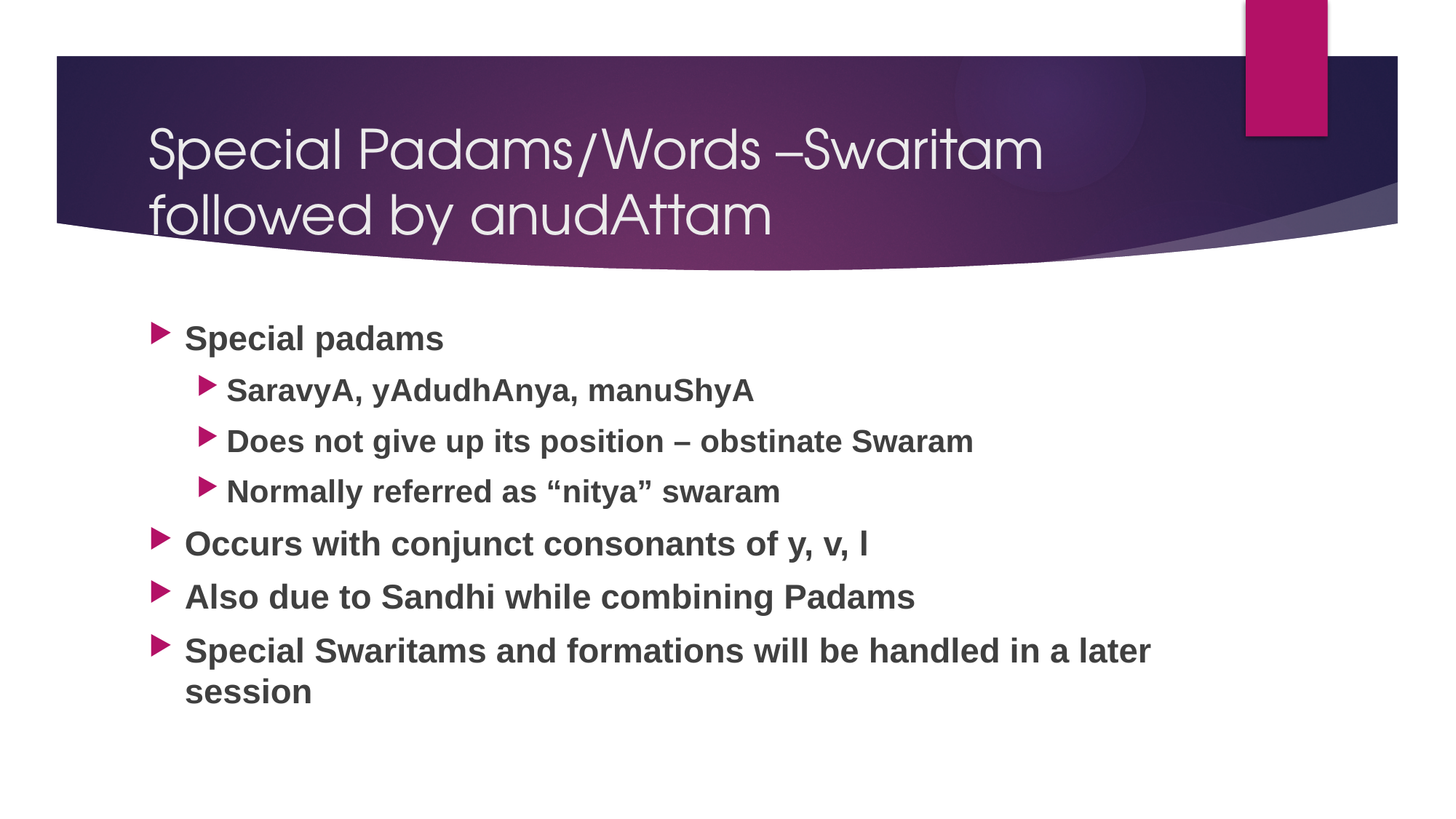

# Special Padams/Words –Swaritam followed by anudAttam
Special padams
SaravyA, yAdudhAnya, manuShyA
Does not give up its position – obstinate Swaram
Normally referred as “nitya” swaram
Occurs with conjunct consonants of y, v, l
Also due to Sandhi while combining Padams
Special Swaritams and formations will be handled in a later session